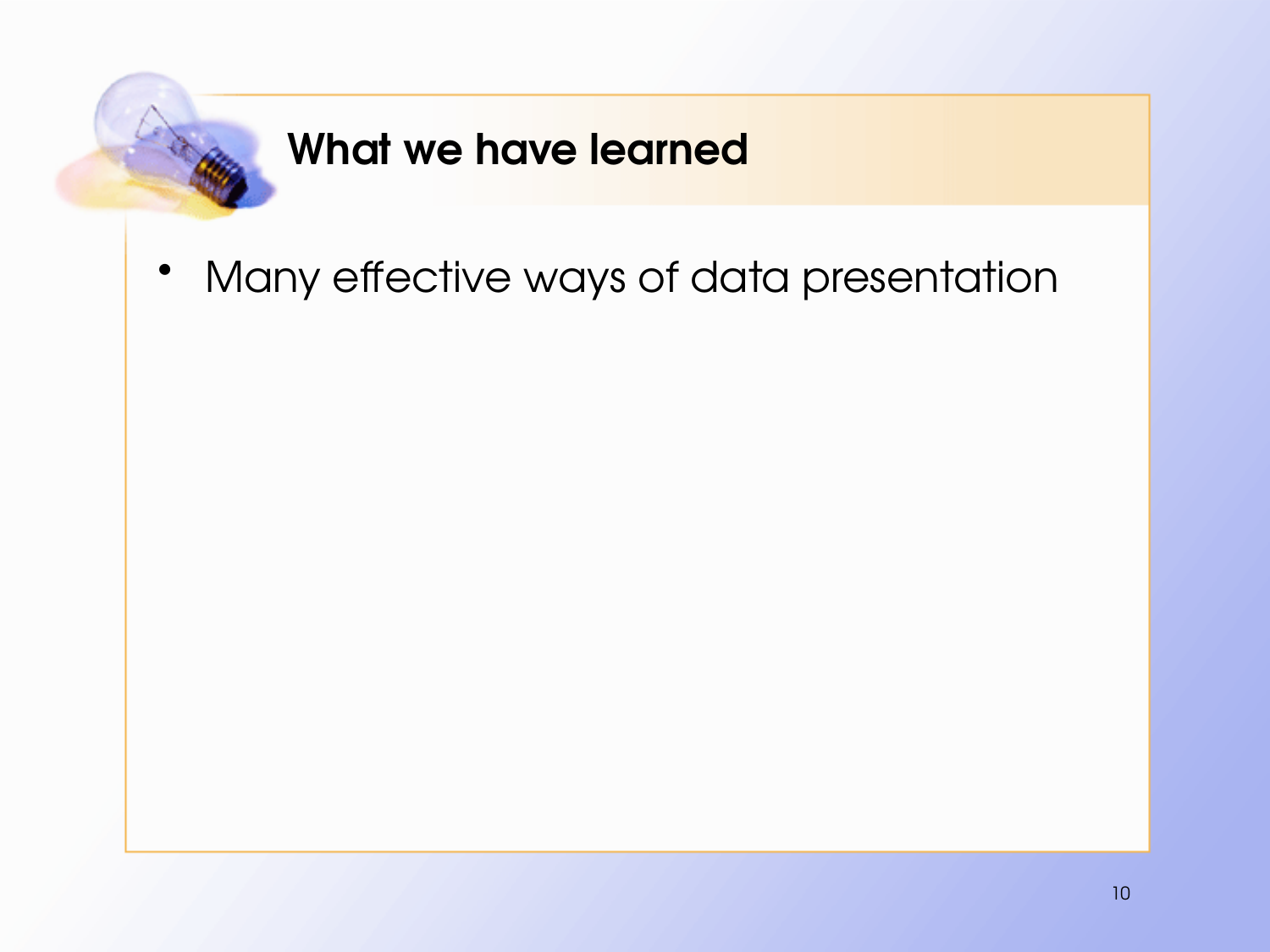

# What we have learned
Many effective ways of data presentation

10